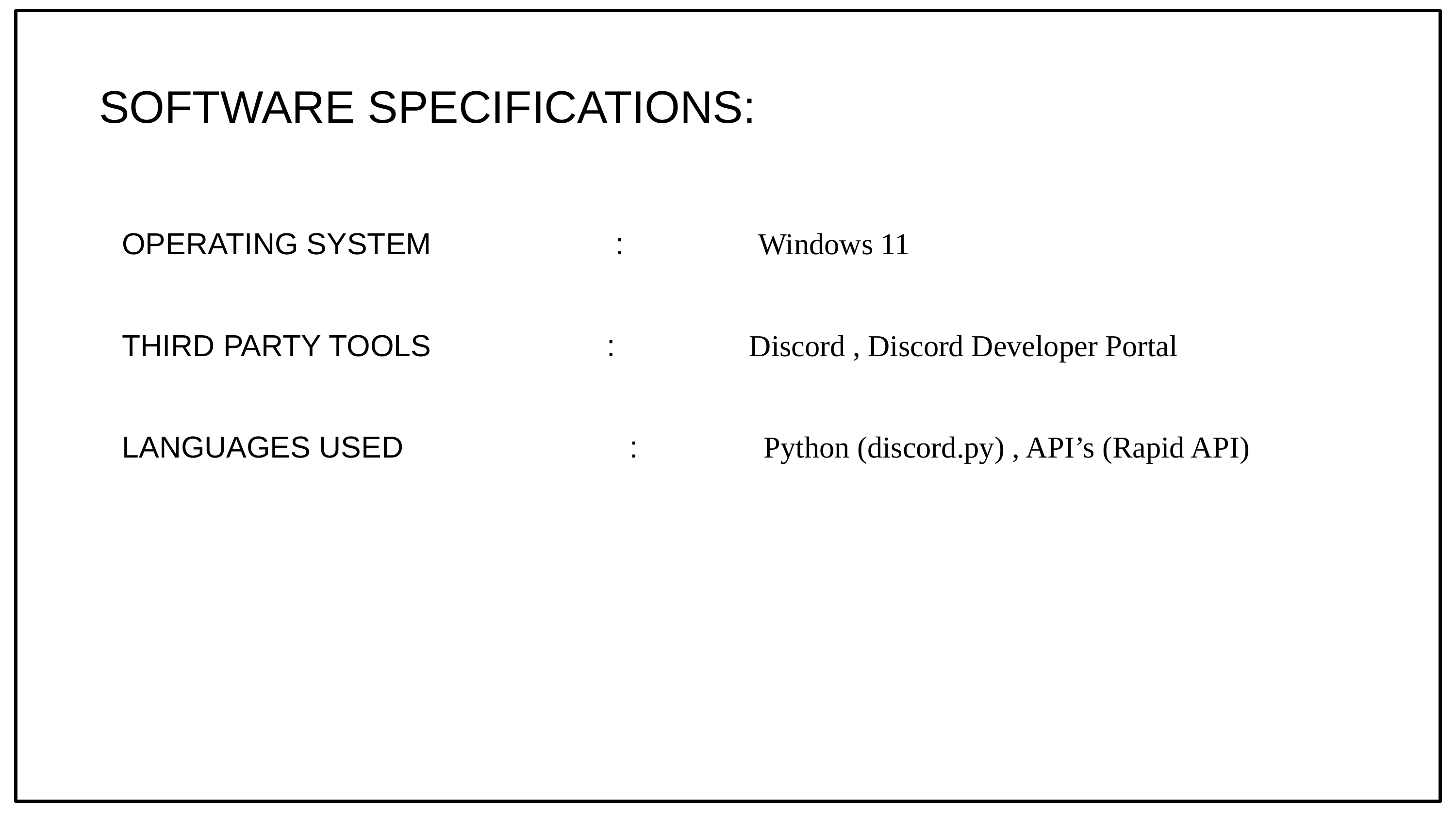

SOFTWARE SPECIFICATIONS:
OPERATING SYSTEM                      :                Windows 11
THIRD PARTY TOOLS                     :                Discord , Discord Developer Portal
LANGUAGES USED                           :               Python (discord.py) , API’s (Rapid API)